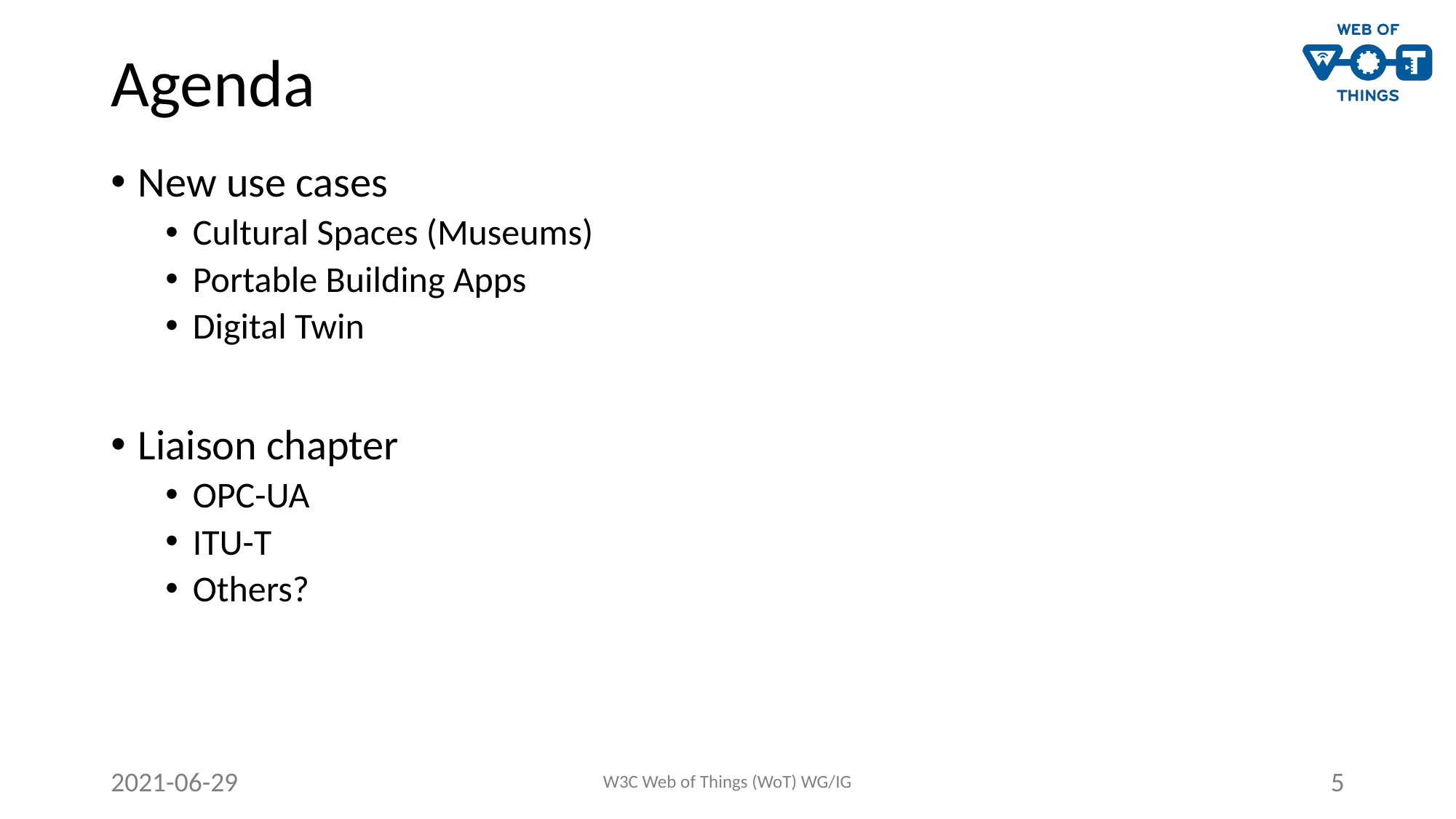

# Agenda
New use cases
Cultural Spaces (Museums)
Portable Building Apps
Digital Twin

Liaison chapter
OPC-UA
ITU-T
Others?

2021-06-29
W3C Web of Things (WoT) WG/IG
5